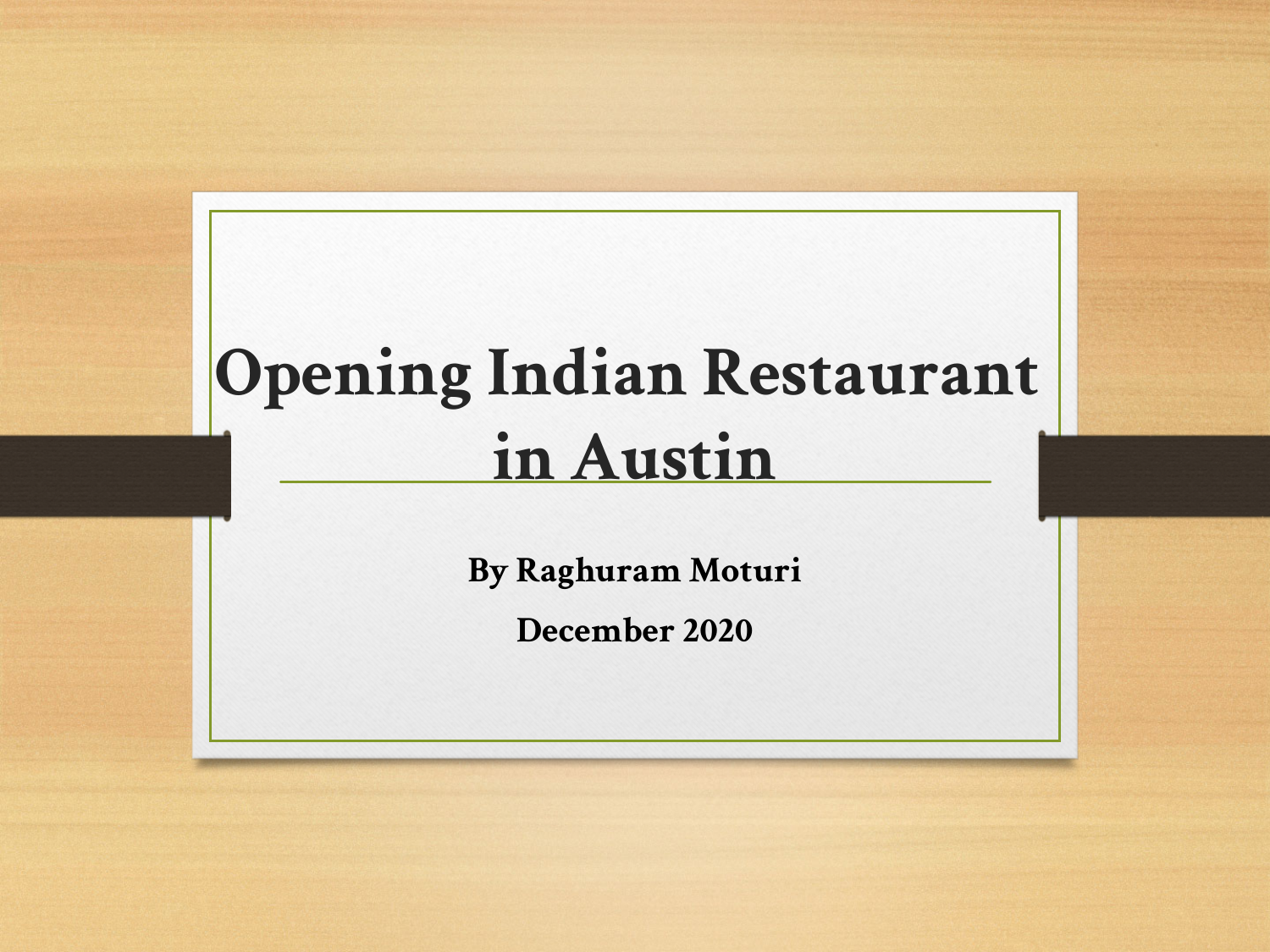

# Opening Indian Restaurant in Austin
By Raghuram Moturi
December 2020